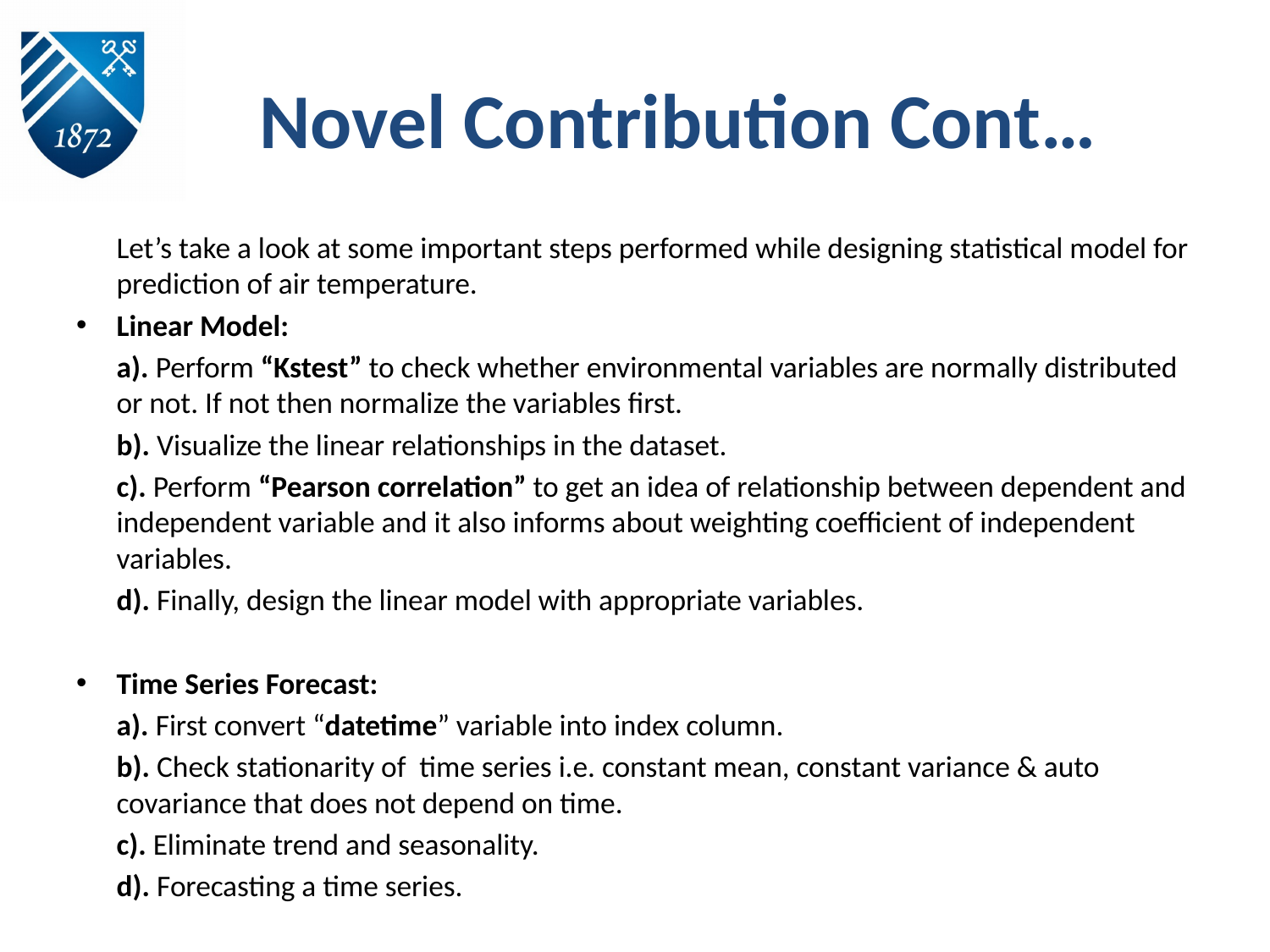

# Novel Contribution Cont…
	Let’s take a look at some important steps performed while designing statistical model for prediction of air temperature.
Linear Model:
	a). Perform “Kstest” to check whether environmental variables are normally distributed or not. If not then normalize the variables first.
	b). Visualize the linear relationships in the dataset.
	c). Perform “Pearson correlation” to get an idea of relationship between dependent and independent variable and it also informs about weighting coefficient of independent variables.
	d). Finally, design the linear model with appropriate variables.

Time Series Forecast:
	a). First convert “datetime” variable into index column.
	b). Check stationarity of  time series i.e. constant mean, constant variance & auto covariance that does not depend on time.
	c). Eliminate trend and seasonality.
	d). Forecasting a time series.